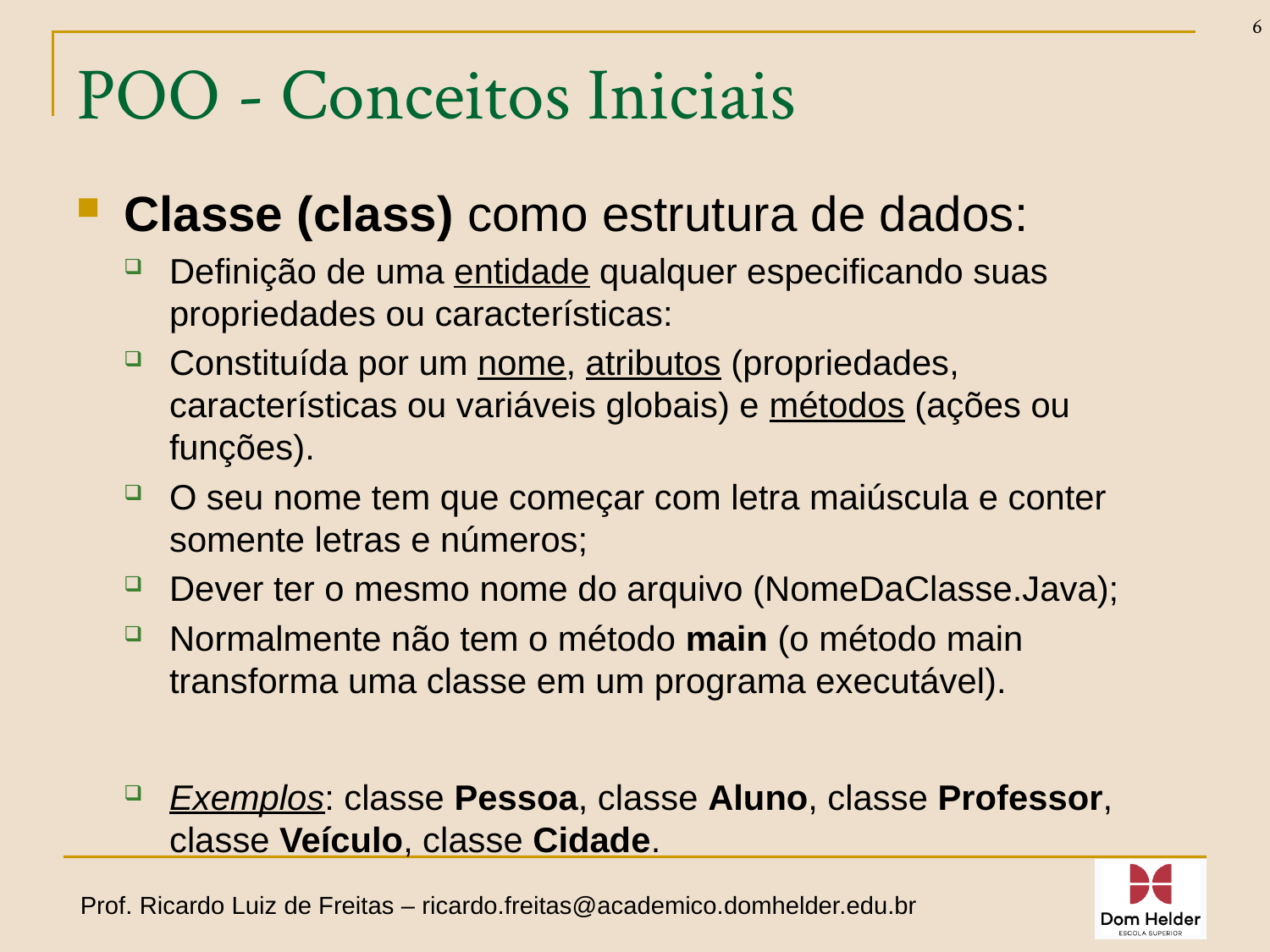

6
# POO - Conceitos Iniciais
Classe (class) como estrutura de dados:
Definição de uma entidade qualquer especificando suas propriedades ou características:
Constituída por um nome, atributos (propriedades, características ou variáveis globais) e métodos (ações ou funções).
O seu nome tem que começar com letra maiúscula e conter somente letras e números;
Dever ter o mesmo nome do arquivo (NomeDaClasse.Java);
Normalmente não tem o método main (o método main transforma uma classe em um programa executável).

Exemplos: classe Pessoa, classe Aluno, classe Professor, classe Veículo, classe Cidade.